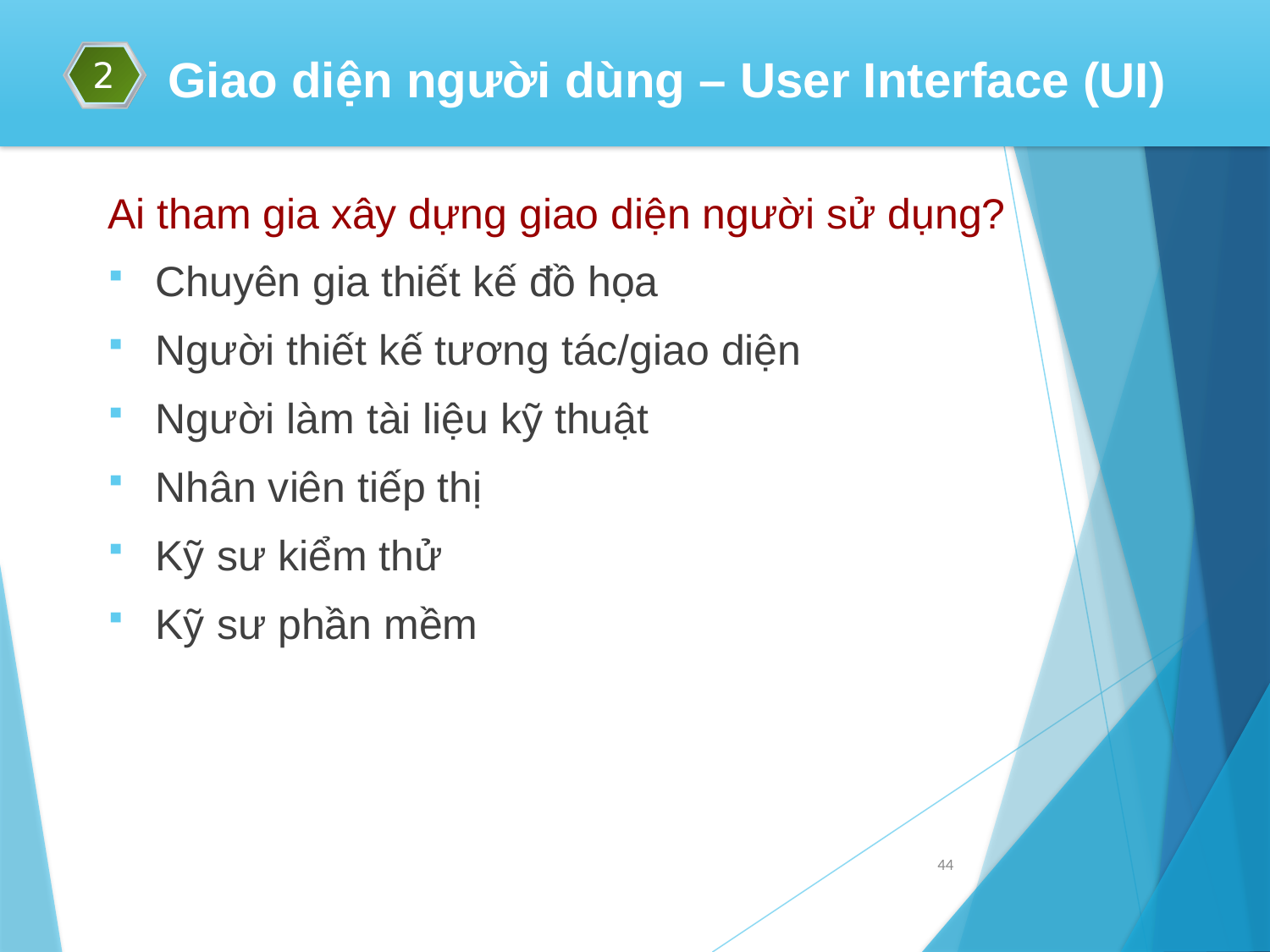

2
Giao diện người dùng – User Interface (UI)
Ai tham gia xây dựng giao diện người sử dụng?
Chuyên gia thiết kế đồ họa
Người thiết kế tương tác/giao diện
Người làm tài liệu kỹ thuật
Nhân viên tiếp thị
Kỹ sư kiểm thử
Kỹ sư phần mềm
44